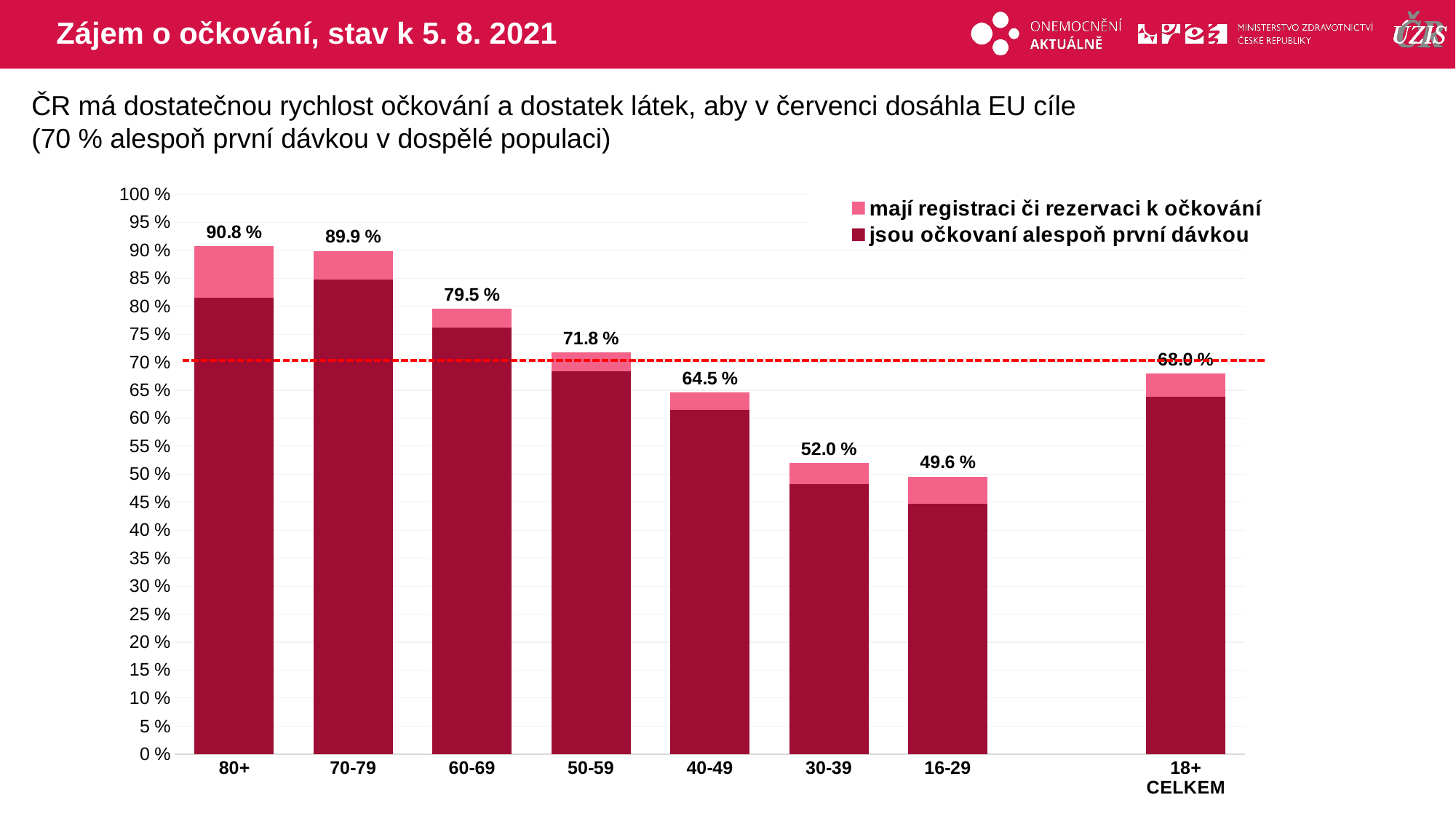

# Zájem o očkování, stav k 5. 8. 2021
ČR má dostatečnou rychlost očkování a dostatek látek, aby v červenci dosáhla EU cíle
(70 % alespoň první dávkou v dospělé populaci)

### Chart

| Category | mají registraci či rezervaci k očkování | jsou očkovaní alespoň první dávkou |
|---|---|---|
| 80+ | 90.78757 | 81.5329165 |
| 70-79 | 89.88827 | 84.7894505 |
| 60-69 | 79.53413 | 76.1180322 |
| 50-59 | 71.77194 | 68.384631 |
| 40-49 | 64.54482 | 61.4782193 |
| 30-39 | 52.001 | 48.1709856 |
| 16-29 | 49.57692 | 44.6574164 |
|  | None | None |
| 18+ CELKEM | 67.96844 | 63.8598032 |